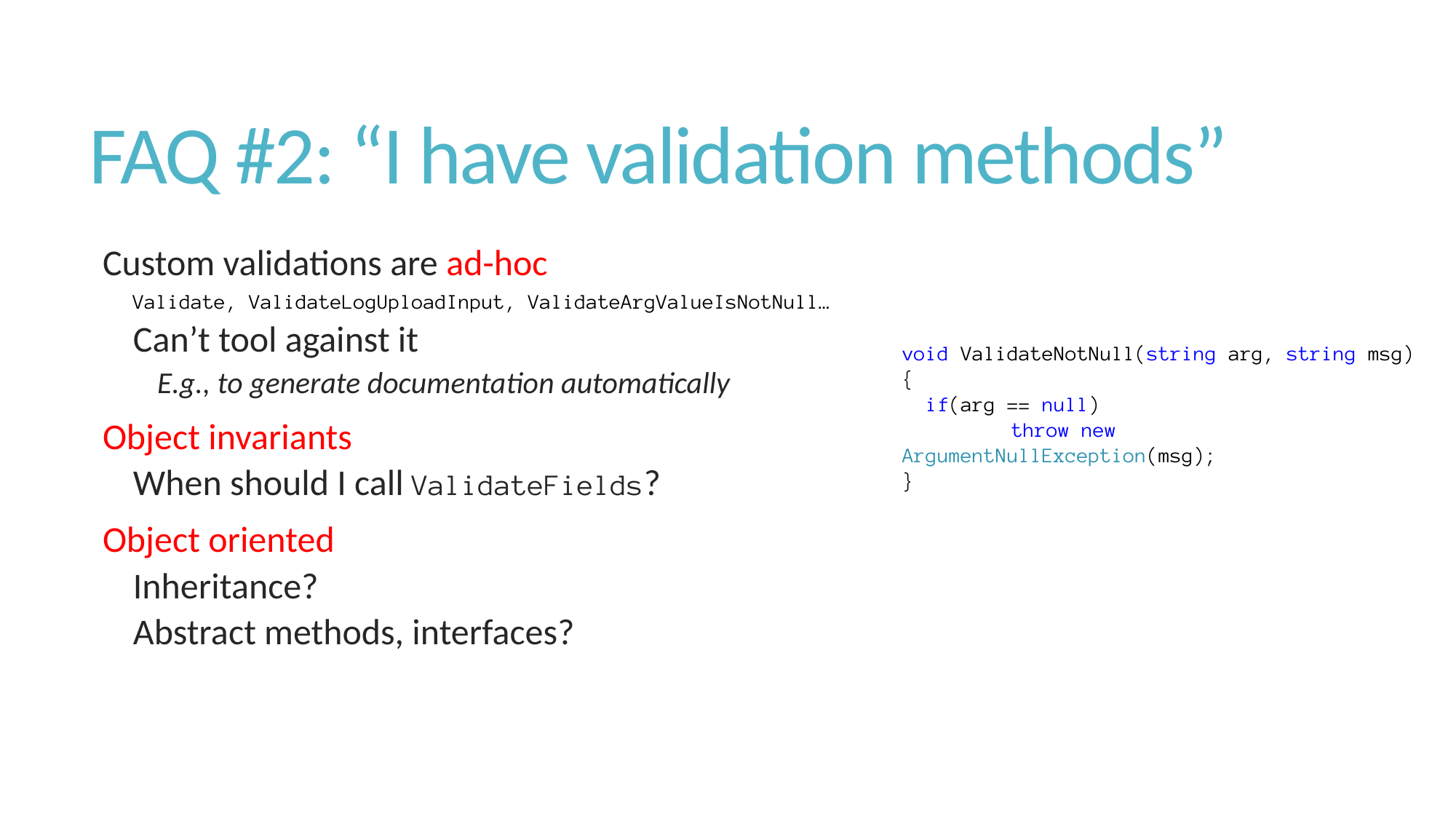

# FAQ #2: “I have validation methods”
Custom validations are ad-hoc
Validate, ValidateLogUploadInput, ValidateArgValueIsNotNull…
Can’t tool against it
E.g., to generate documentation automatically
Object invariants
When should I call ValidateFields?
Object oriented
Inheritance?
Abstract methods, interfaces?

void ValidateNotNull(string arg, string msg)
{
  if(arg == null)
	throw new ArgumentNullException(msg);
}